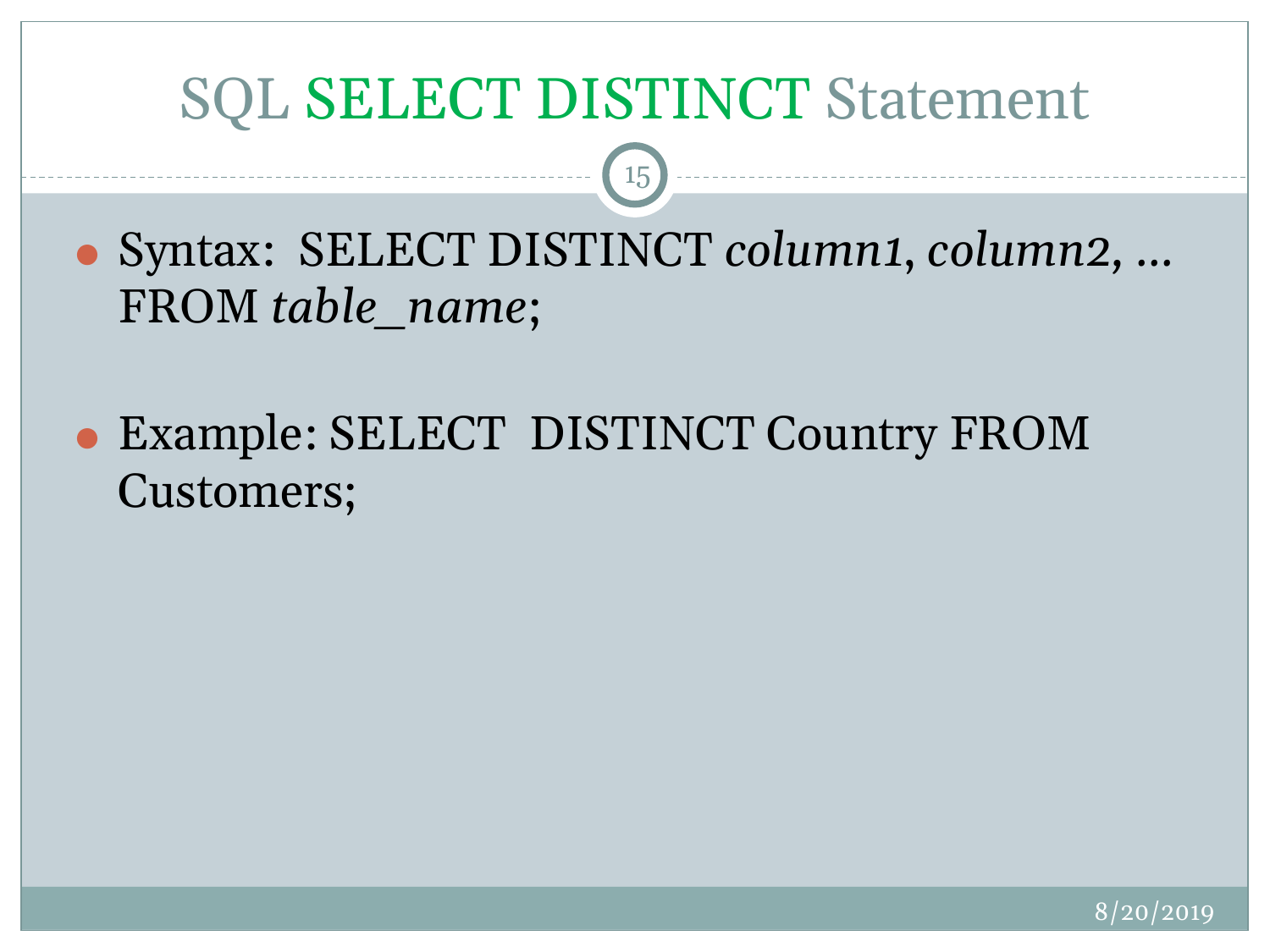

# SQL SELECT DISTINCT Statement
15
Syntax:  SELECT DISTINCT column1, column2, ...
FROM table_name;

Example: SELECT  DISTINCT Country FROM  Customers;
8/20/2019